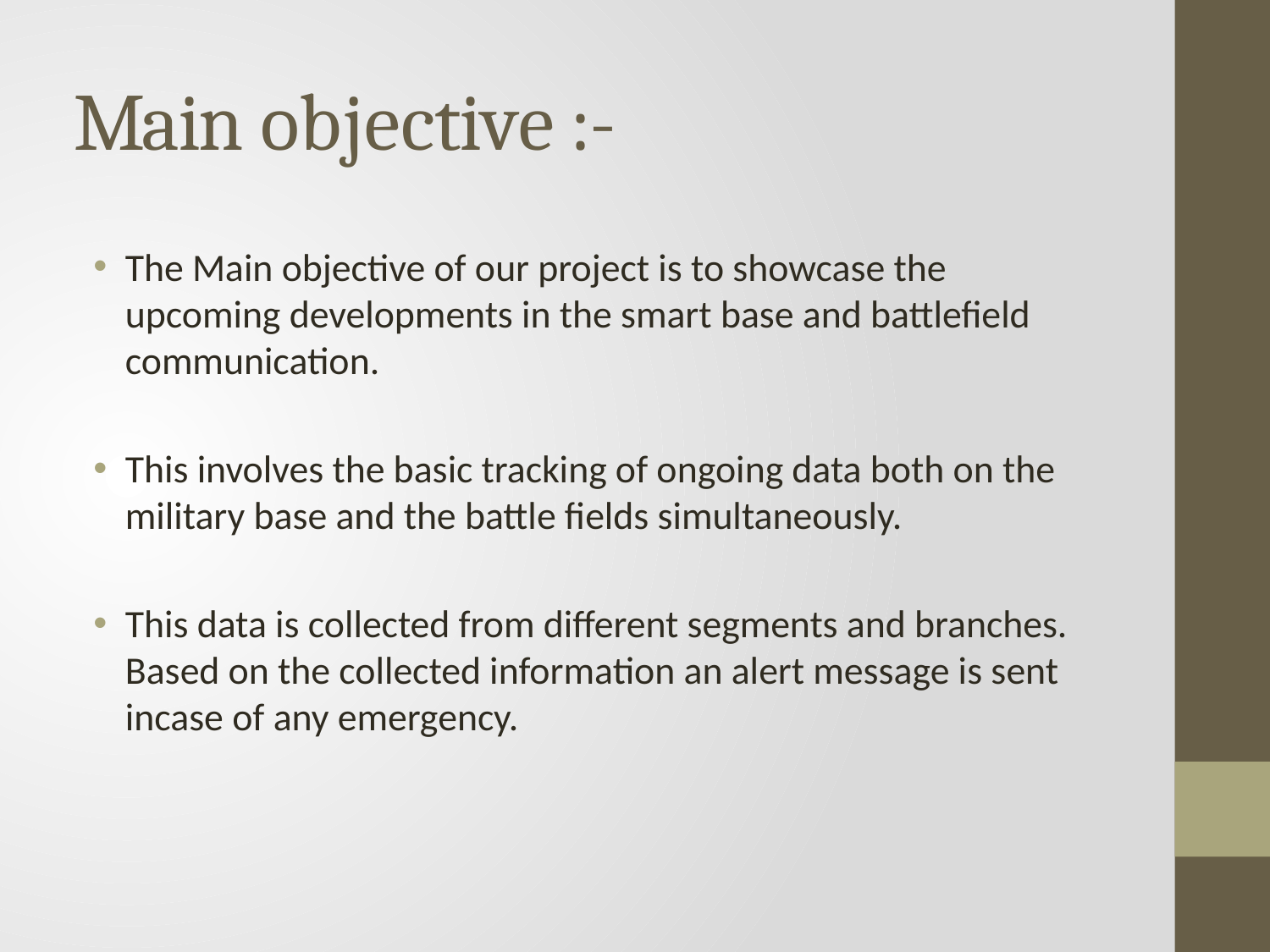

# Main objective :-
The Main objective of our project is to showcase the upcoming developments in the smart base and battlefield communication.

This involves the basic tracking of ongoing data both on the military base and the battle fields simultaneously.

This data is collected from different segments and branches. Based on the collected information an alert message is sent incase of any emergency.